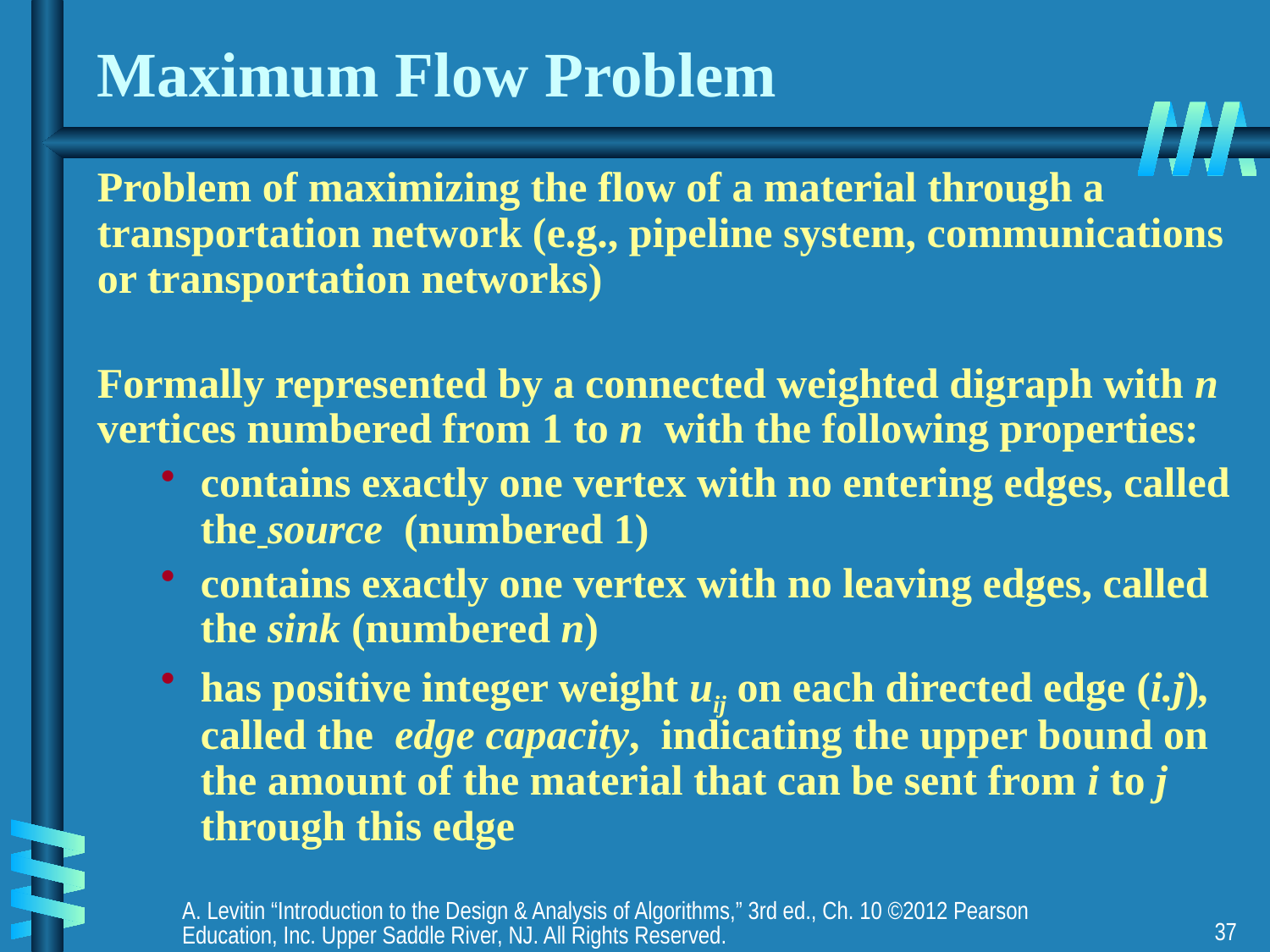

# Maximum Flow Problem
Problem of maximizing the flow of a material through a transportation network (e.g., pipeline system, communications or transportation networks)
Formally represented by a connected weighted digraph with n vertices numbered from 1 to n  with the following properties:
contains exactly one vertex with no entering edges, called the source  (numbered 1)
contains exactly one vertex with no leaving edges, called the sink (numbered n)
has positive integer weight uij on each directed edge (i.j), called the  edge capacity,  indicating the upper bound on the amount of the material that can be sent from i to j through this edge

A. Levitin “Introduction to the Design & Analysis of Algorithms,” 3rd ed., Ch. 10 ©2012 Pearson Education, Inc. Upper Saddle River, NJ. All Rights Reserved.
37